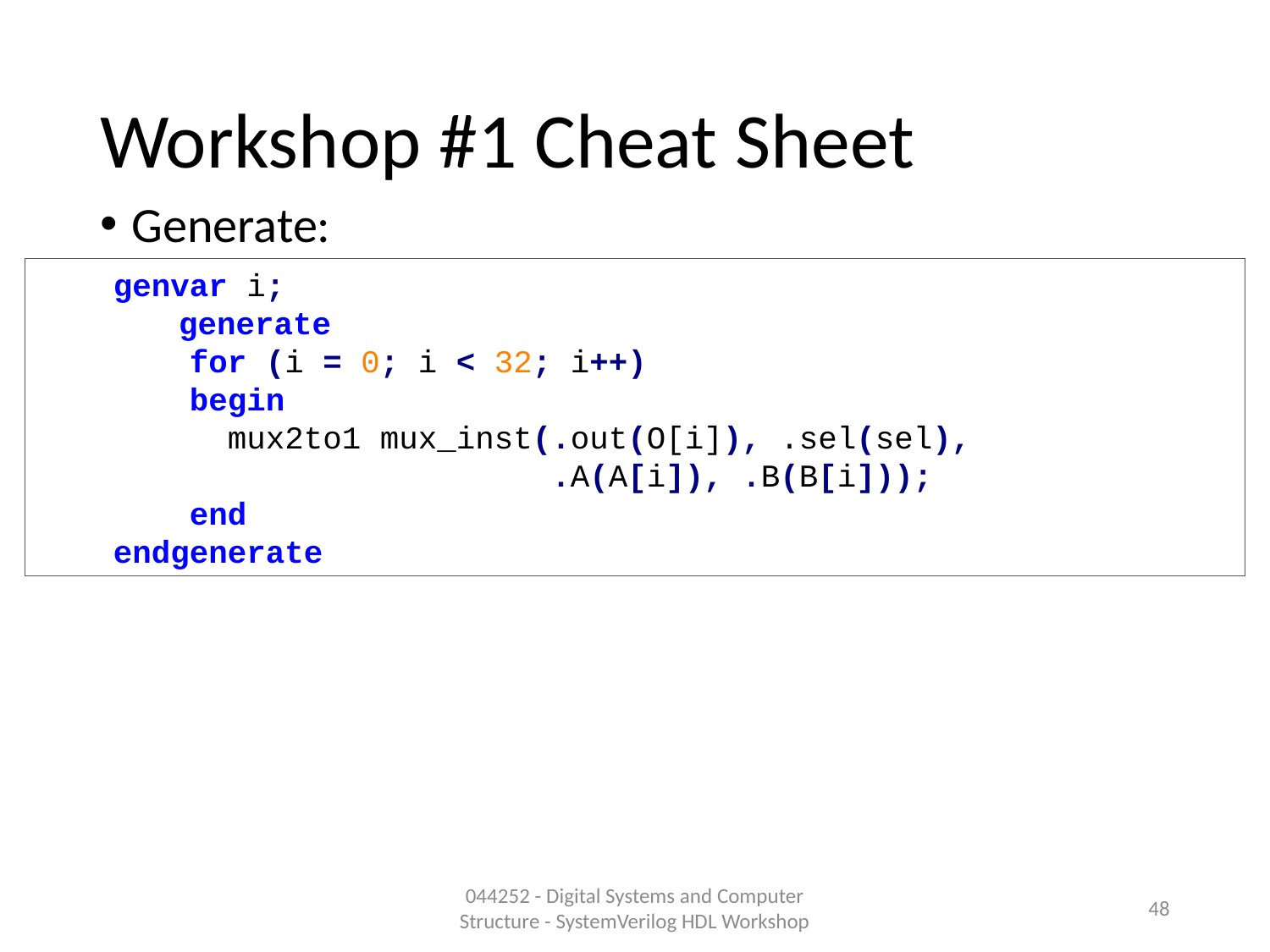

# Workshop #1 Cheat Sheet
Generate:

    genvar i;
	  generate
        for (i = 0; i < 32; i++)
        begin
          mux2to1 mux_inst(.out(O[i]), .sel(sel),
                           .A(A[i]), .B(B[i]));
        end
    endgenerate
044252 - Digital Systems and Computer Structure - SystemVerilog HDL Workshop
48